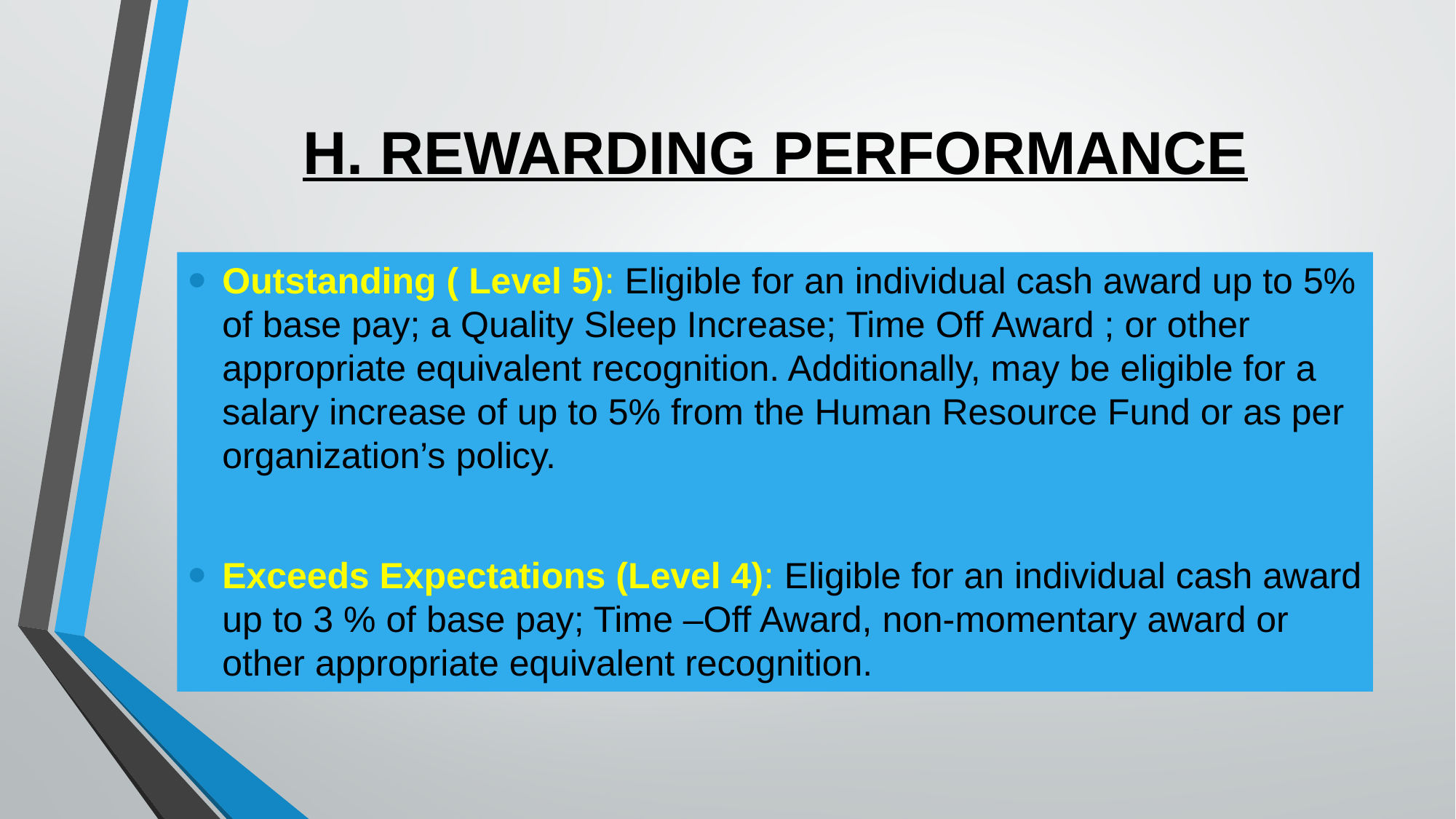

# H. REWARDING PERFORMANCE
Outstanding ( Level 5): Eligible for an individual cash award up to 5% of base pay; a Quality Sleep Increase; Time Off Award ; or other appropriate equivalent recognition. Additionally, may be eligible for a salary increase of up to 5% from the Human Resource Fund or as per organization’s policy.

Exceeds Expectations (Level 4): Eligible for an individual cash award up to 3 % of base pay; Time –Off Award, non-momentary award or other appropriate equivalent recognition.